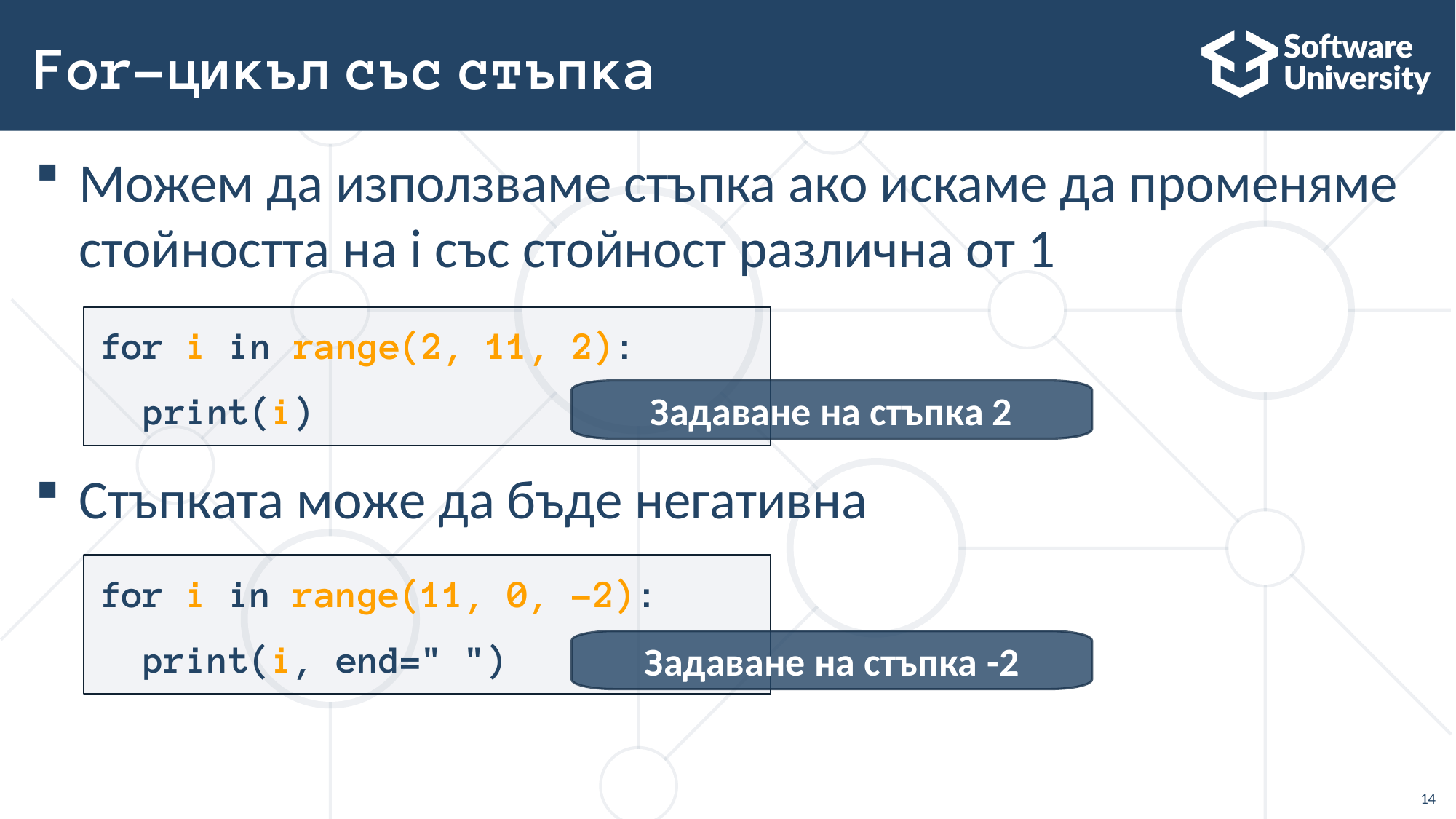

# For-цикъл със стъпка
Можем да използваме стъпка ако искаме да променяме стойността на i със стойност различна от 1

Стъпката може да бъде негативна

for i in range(2, 11, 2):
  print(i)
Задаване на стъпка 2
for i in range(11, 0, -2):
  print(i, end=" ")
Задаване на стъпка -2
14